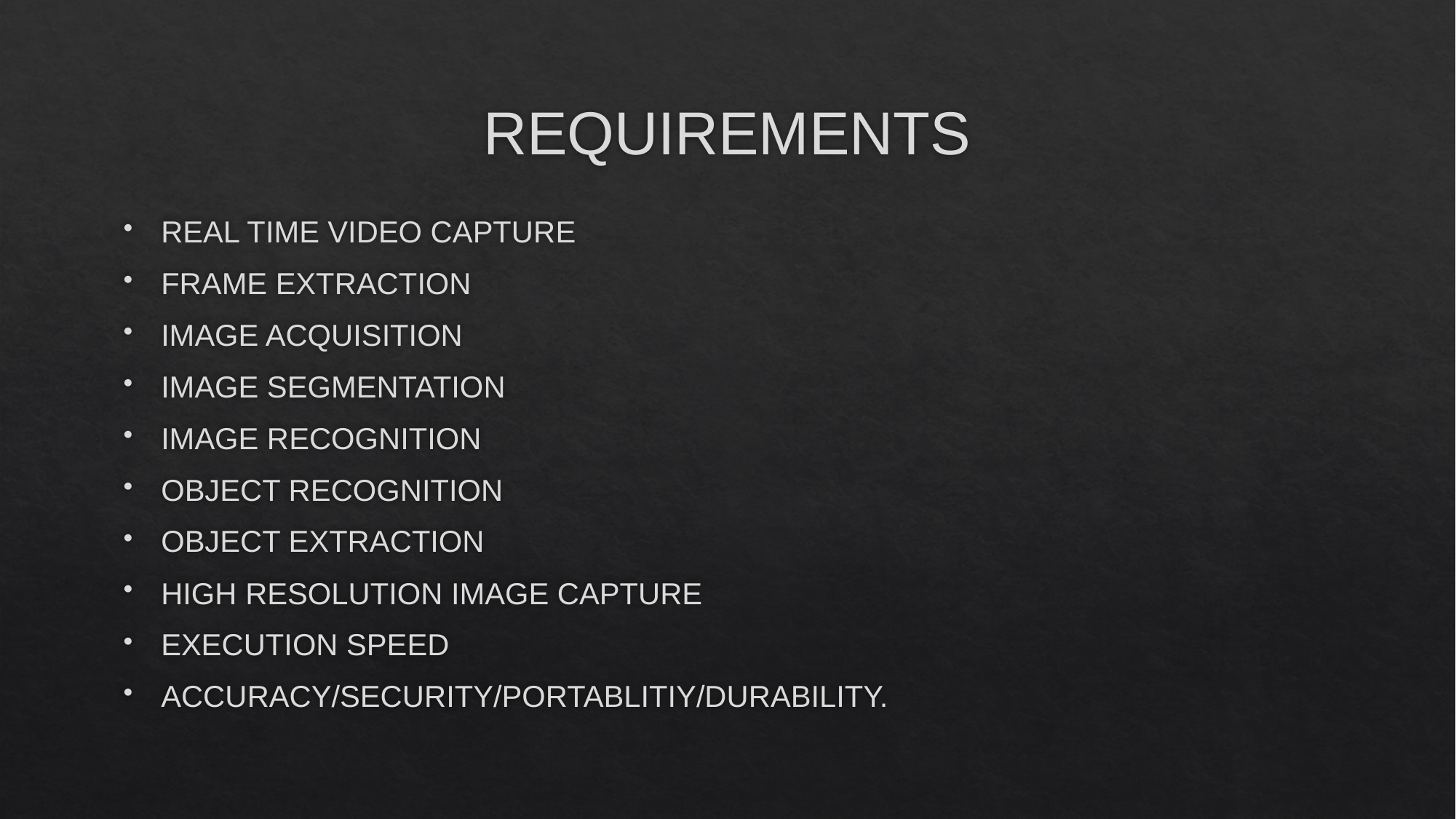

# REQUIREMENTS
REAL TIME VIDEO CAPTURE
FRAME EXTRACTION
IMAGE ACQUISITION
IMAGE SEGMENTATION
IMAGE RECOGNITION
OBJECT RECOGNITION
OBJECT EXTRACTION
HIGH RESOLUTION IMAGE CAPTURE
EXECUTION SPEED
ACCURACY/SECURITY/PORTABLITIY/DURABILITY.